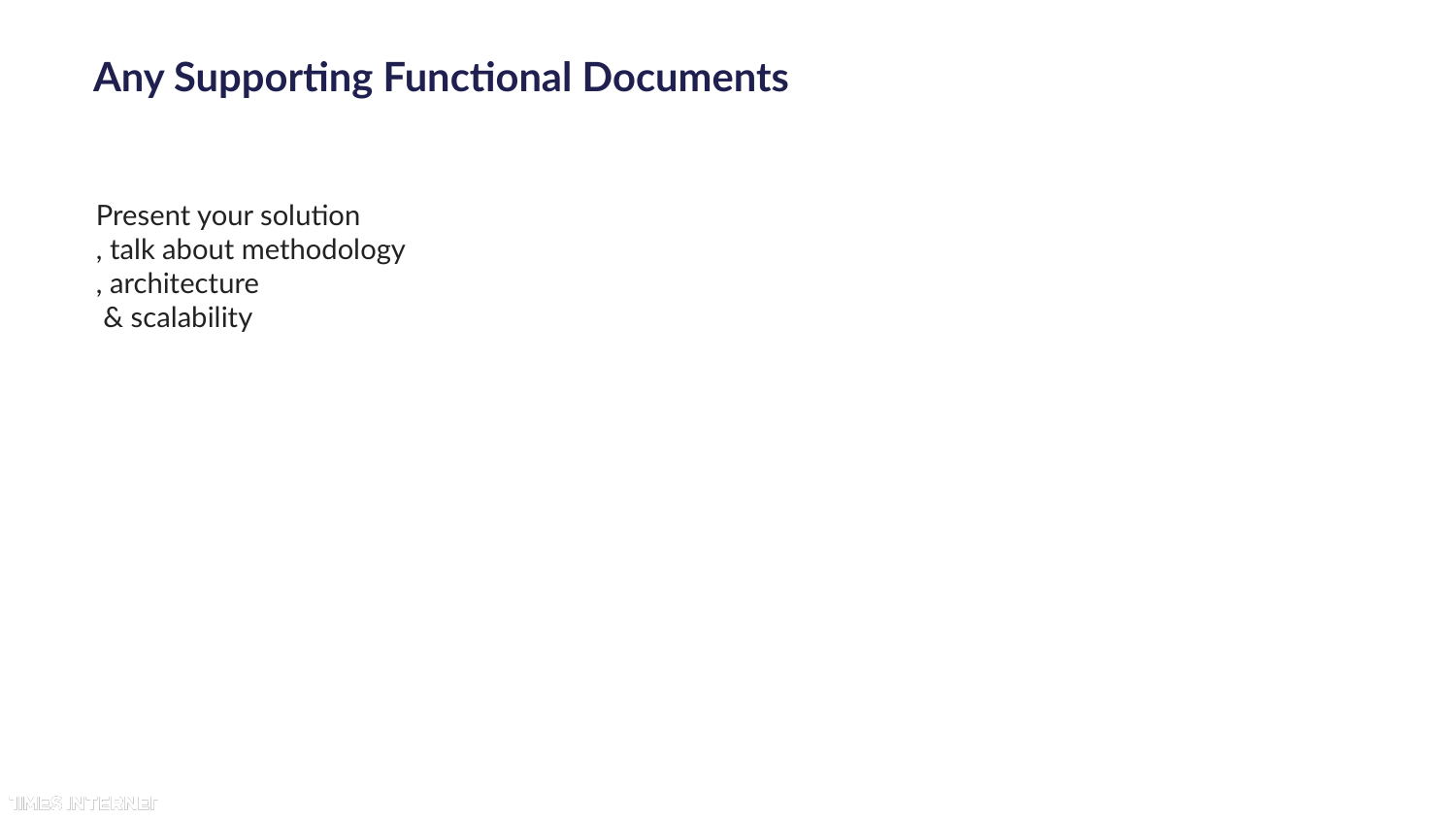

# Any Supporting Functional Documents
Present your solution
, talk about methodology
, architecture
 & scalability